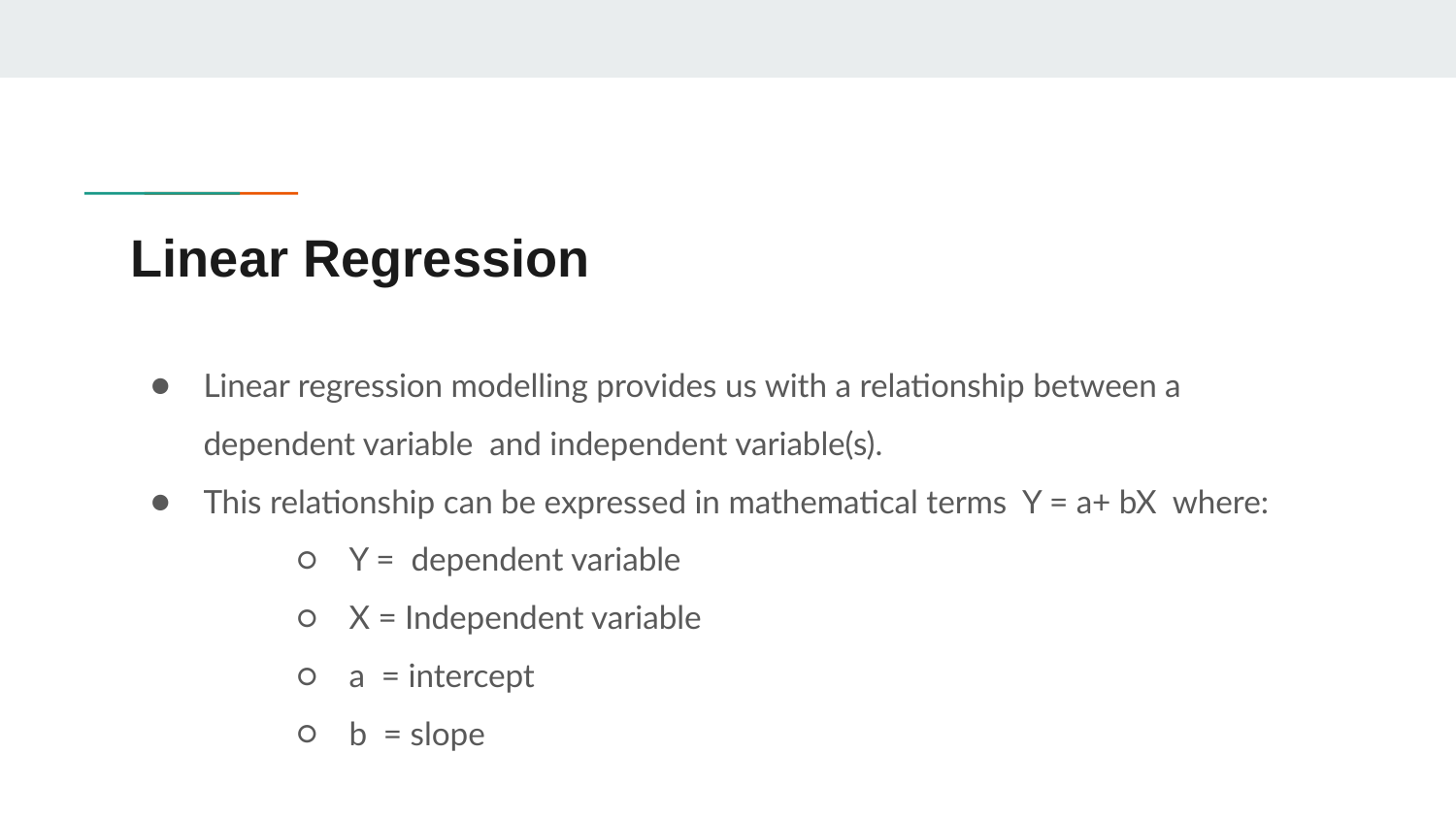

# Linear Regression
Linear regression modelling provides us with a relationship between a dependent variable  and independent variable(s).
This relationship can be expressed in mathematical terms  Y = a+ bX  where:
Y =  dependent variable
X = Independent variable
a  = intercept
b  = slope